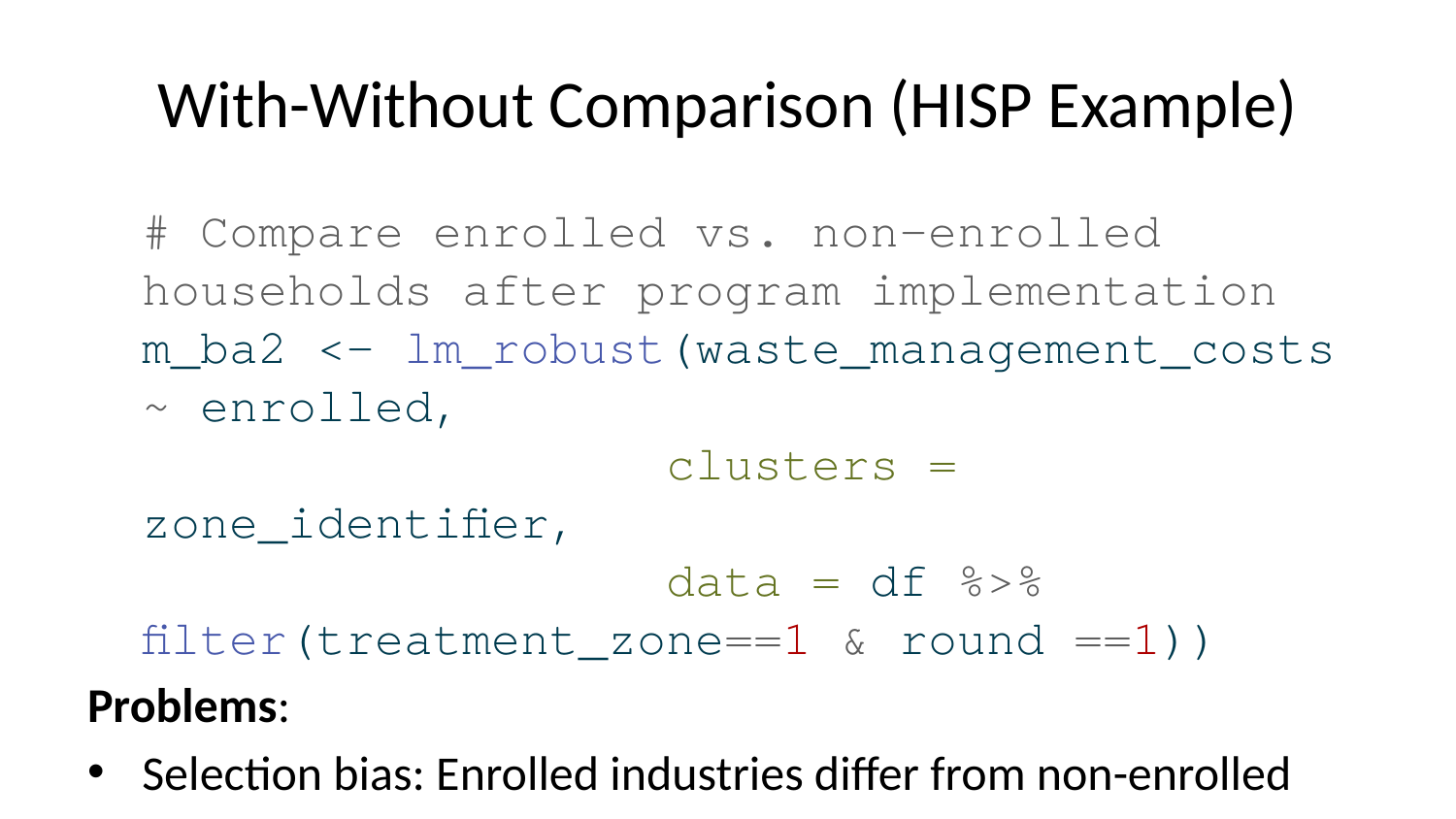

# With-Without Comparison (HISP Example)
# Compare enrolled vs. non-enrolled households after program implementation m_ba2 <- lm_robust(waste_management_costs ~ enrolled, clusters = zone_identifier, data = df %>% filter(treatment_zone==1 & round ==1))
Problems:
Selection bias: Enrolled industries differ from non-enrolled
Cannot attribute all differences to the program